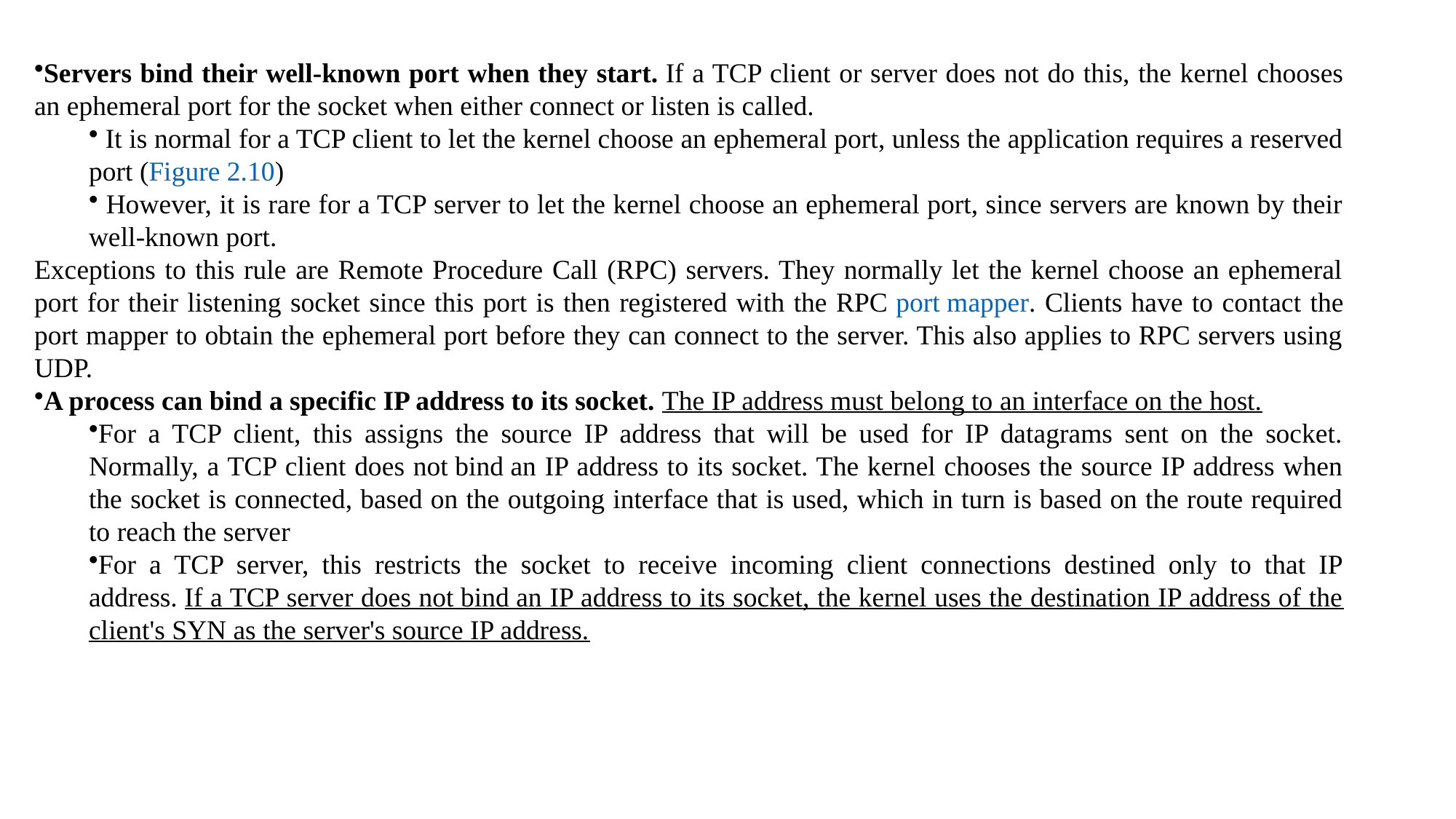

Servers bind their well-known port when they start. If a TCP client or server does not do this, the kernel chooses an ephemeral port for the socket when either connect or listen is called.
 It is normal for a TCP client to let the kernel choose an ephemeral port, unless the application requires a reserved port (Figure 2.10)
 However, it is rare for a TCP server to let the kernel choose an ephemeral port, since servers are known by their well-known port.
Exceptions to this rule are Remote Procedure Call (RPC) servers. They normally let the kernel choose an ephemeral port for their listening socket since this port is then registered with the RPC port mapper. Clients have to contact the port mapper to obtain the ephemeral port before they can connect to the server. This also applies to RPC servers using UDP.
A process can bind a specific IP address to its socket. The IP address must belong to an interface on the host.
For a TCP client, this assigns the source IP address that will be used for IP datagrams sent on the socket. Normally, a TCP client does not bind an IP address to its socket. The kernel chooses the source IP address when the socket is connected, based on the outgoing interface that is used, which in turn is based on the route required to reach the server
For a TCP server, this restricts the socket to receive incoming client connections destined only to that IP address. If a TCP server does not bind an IP address to its socket, the kernel uses the destination IP address of the client's SYN as the server's source IP address.

#